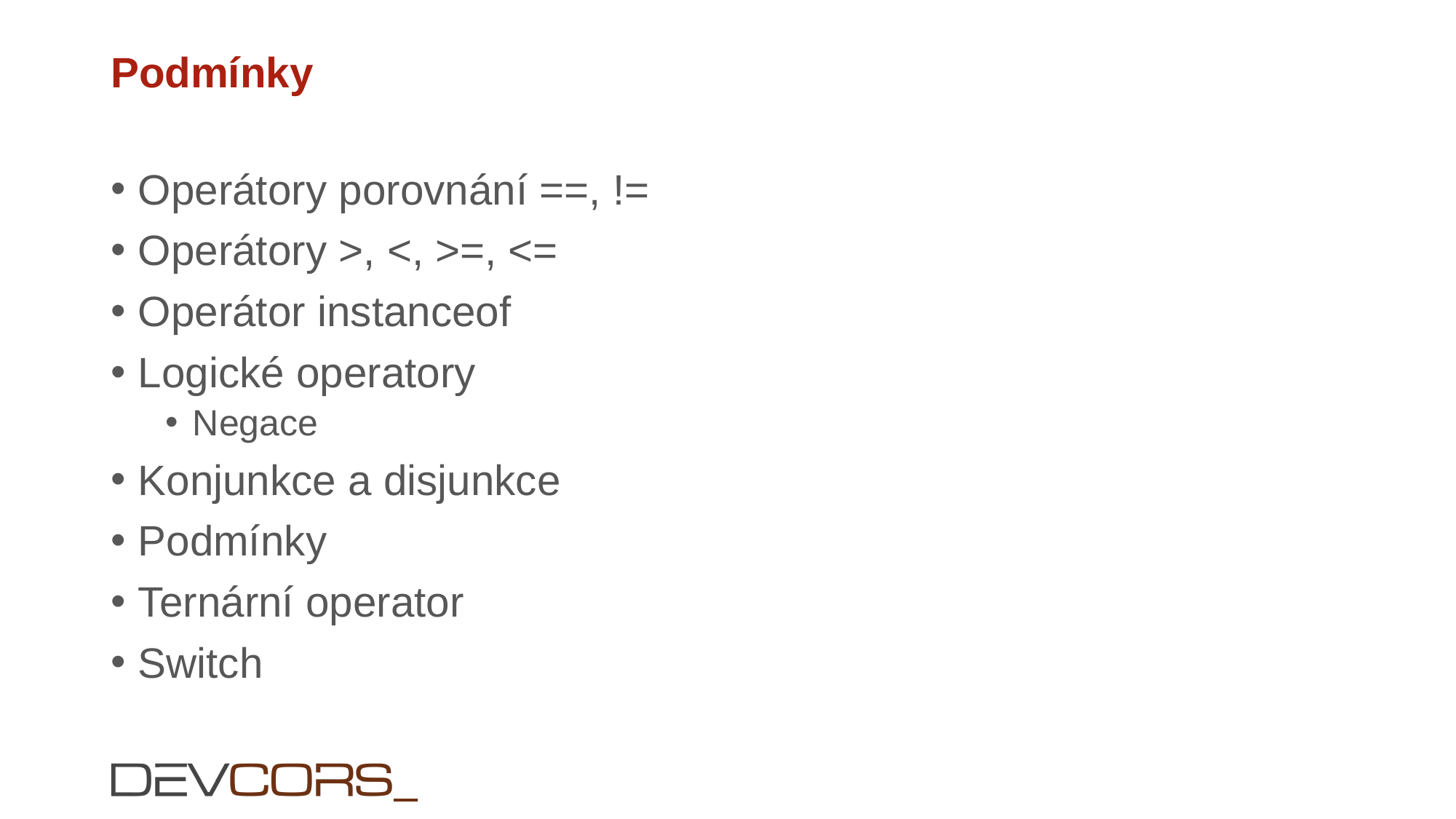

# Podmínky
Operátory porovnání ==, !=
Operátory >, <, >=, <=
Operátor instanceof
Logické operatory
Negace
Konjunkce a disjunkce
Podmínky
Ternární operator
Switch